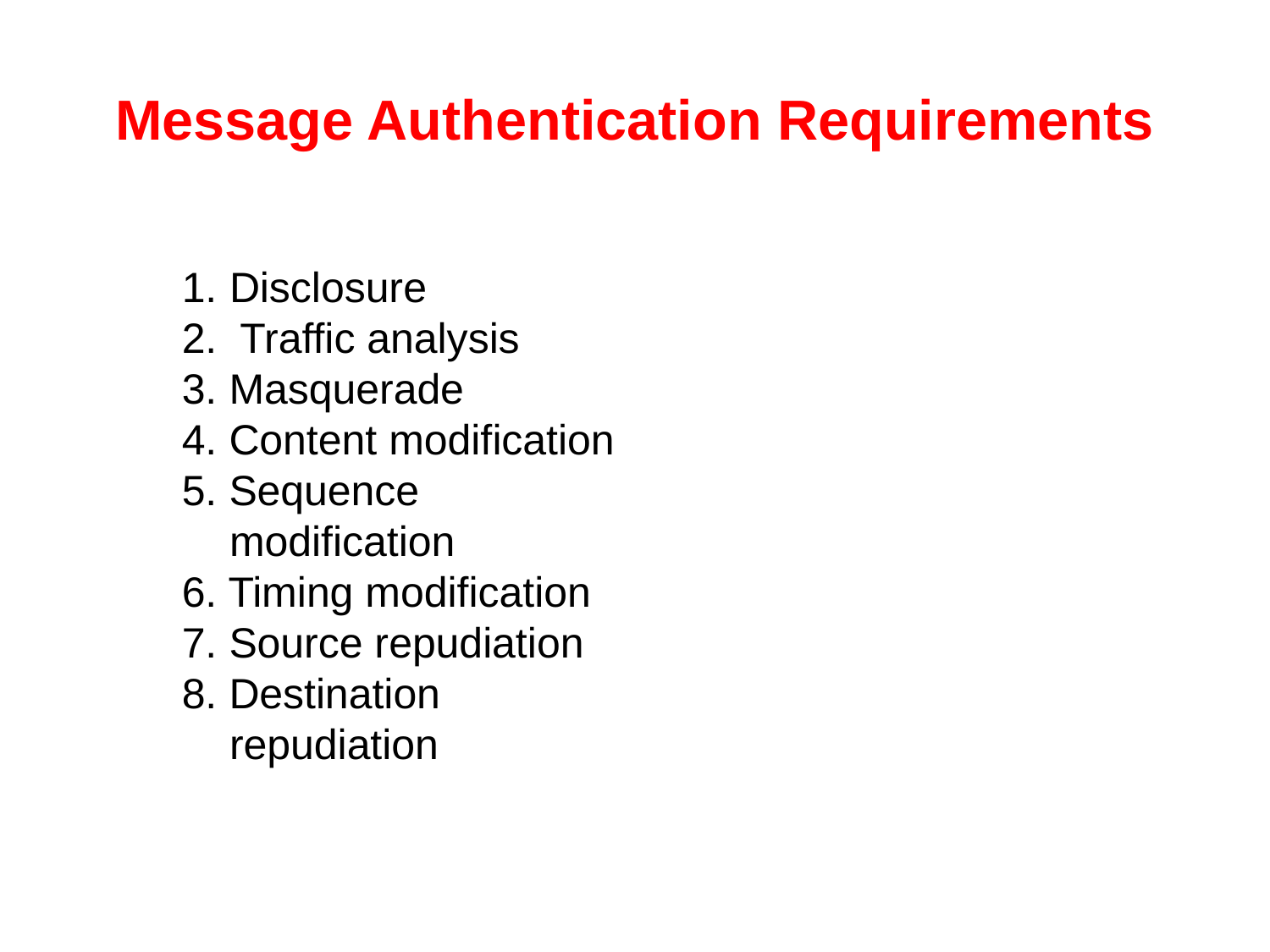

# Message Authentication Requirements
Disclosure
2.  Traffic analysis
3. Masquerade
4. Content modification
5. Sequence modification
6. Timing modification
7. Source repudiation
8. Destination repudiation